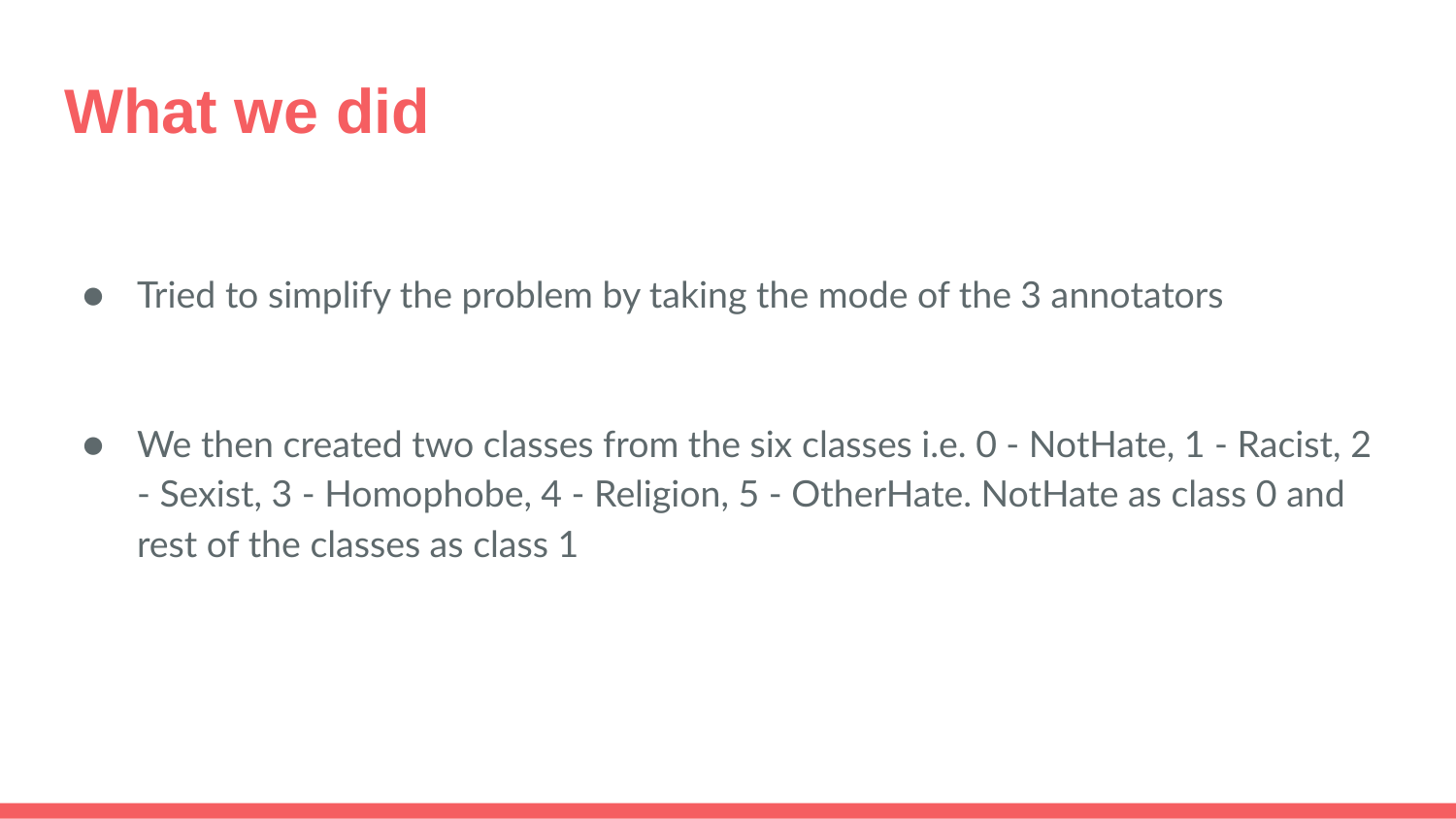

# What we did

Tried to simplify the problem by taking the mode of the 3 annotators

We then created two classes from the six classes i.e. 0 - NotHate, 1 - Racist, 2 - Sexist, 3 - Homophobe, 4 - Religion, 5 - OtherHate. NotHate as class 0 and rest of the classes as class 1